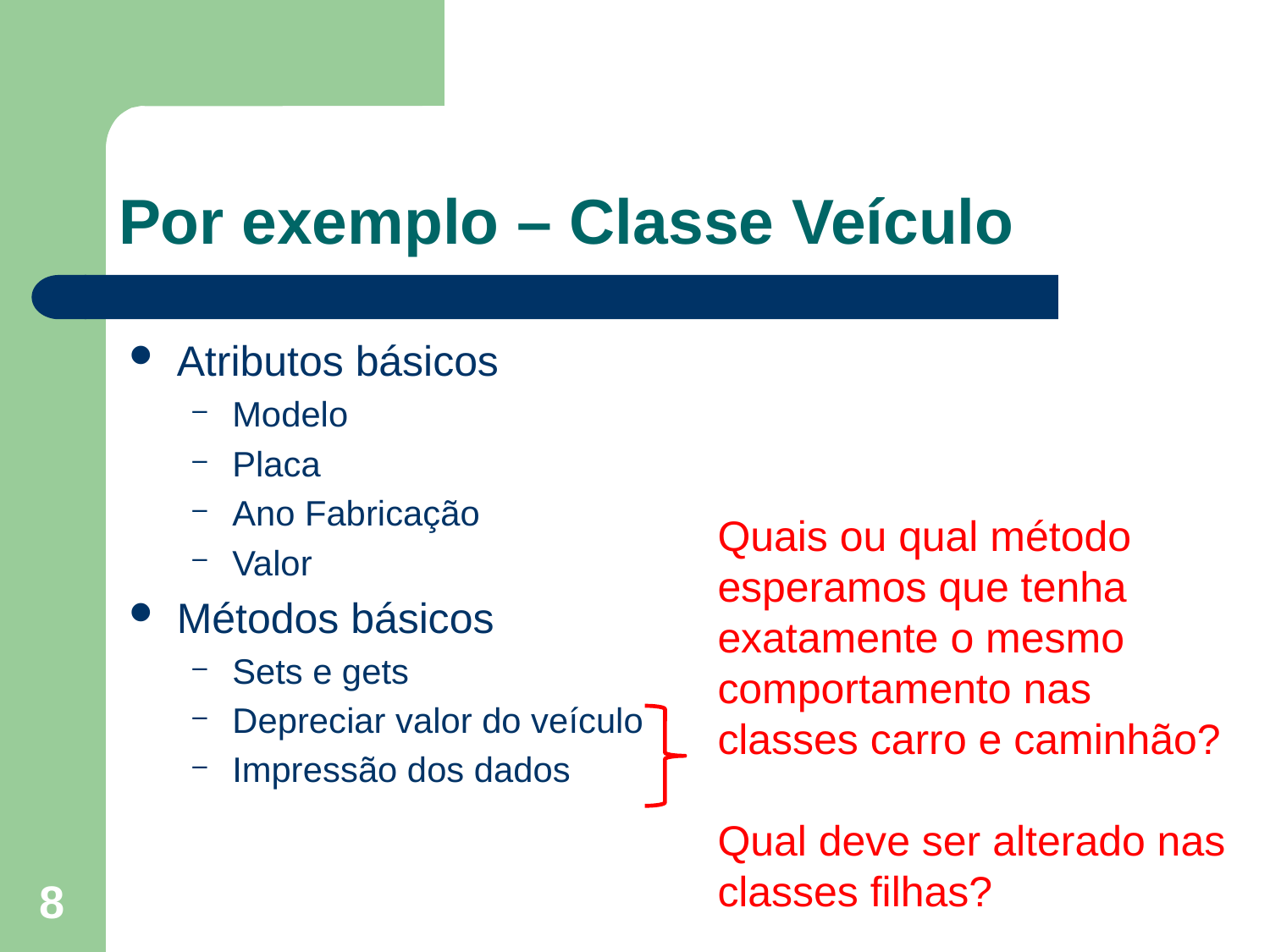

# Por exemplo – Classe Veículo
Atributos básicos
Modelo
Placa
Ano Fabricação
Valor
Métodos básicos
Sets e gets
Depreciar valor do veículo
Impressão dos dados
Quais ou qual método esperamos que tenha exatamente o mesmo comportamento nas classes carro e caminhão?

Qual deve ser alterado nas classes filhas?

8